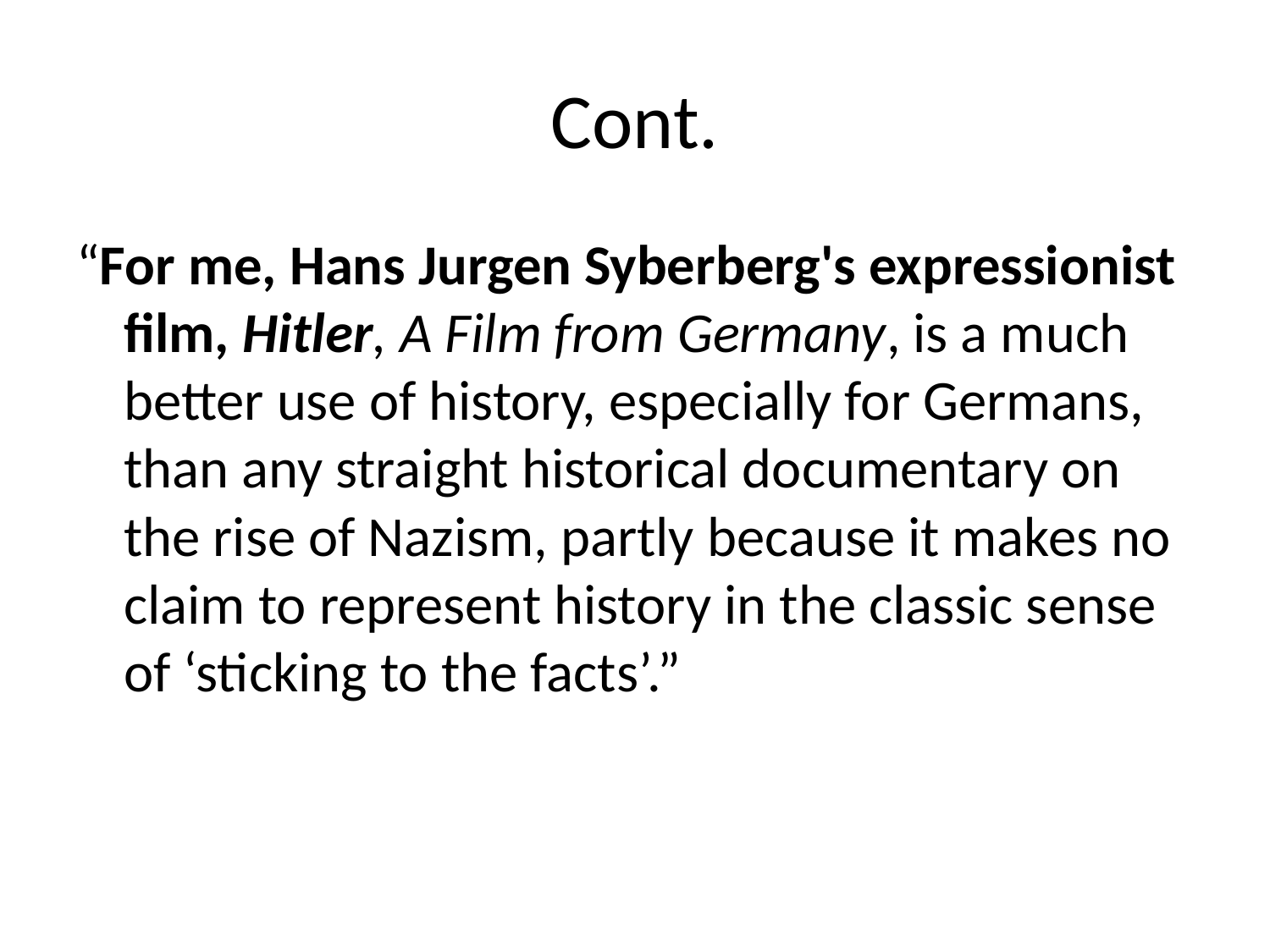

# Cont.
“For me, Hans Jurgen Syberberg's expressionist film, Hitler, A Film from Germany, is a much better use of history, especially for Germans, than any straight historical documentary on the rise of Nazism, partly because it makes no claim to represent history in the classic sense of ‘sticking to the facts’.”